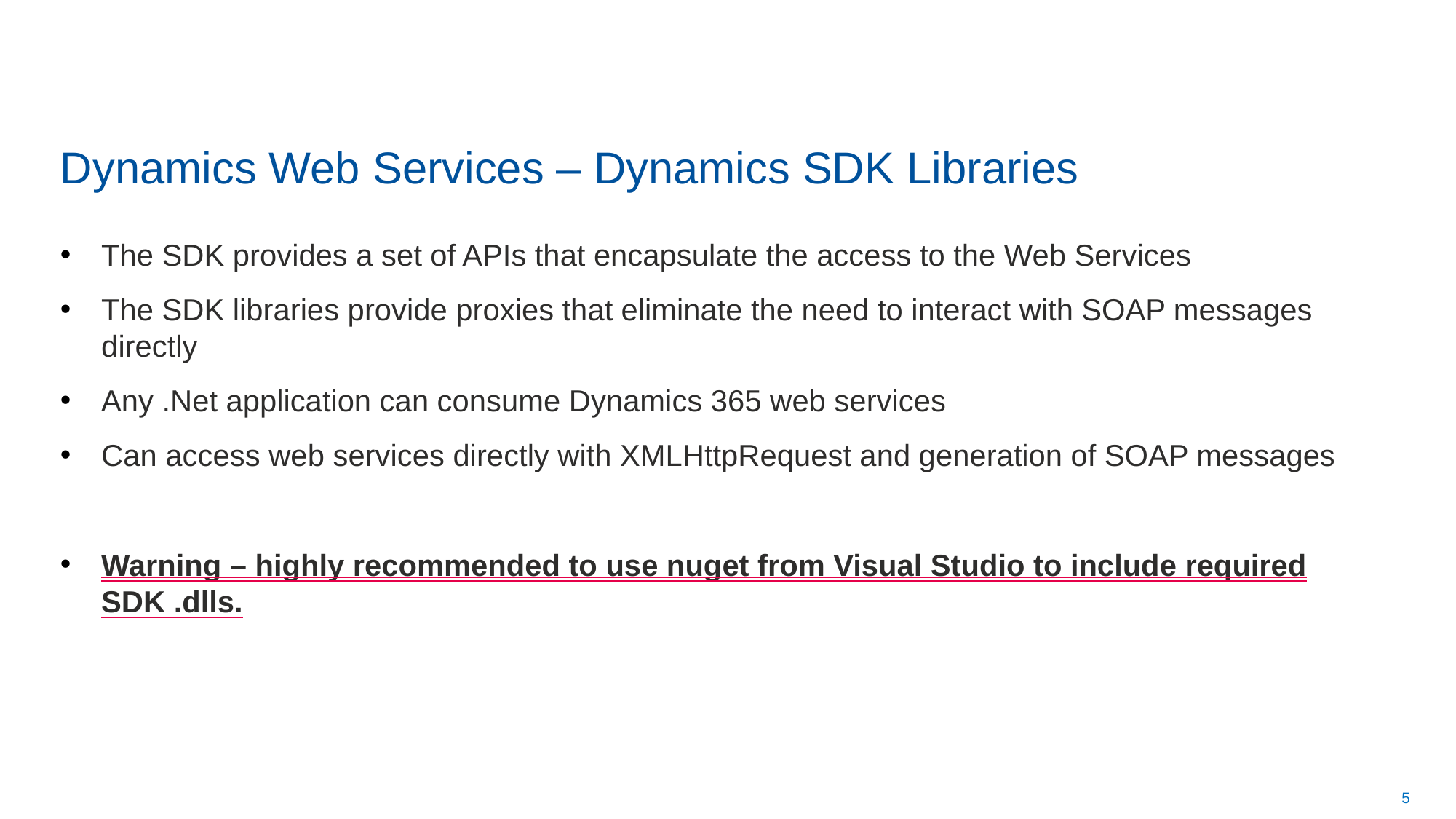

# Dynamics Web Services – Dynamics SDK Libraries
The SDK provides a set of APIs that encapsulate the access to the Web Services
The SDK libraries provide proxies that eliminate the need to interact with SOAP messages directly
Any .Net application can consume Dynamics 365 web services
Can access web services directly with XMLHttpRequest and generation of SOAP messages

Warning – highly recommended to use nuget from Visual Studio to include required SDK .dlls.